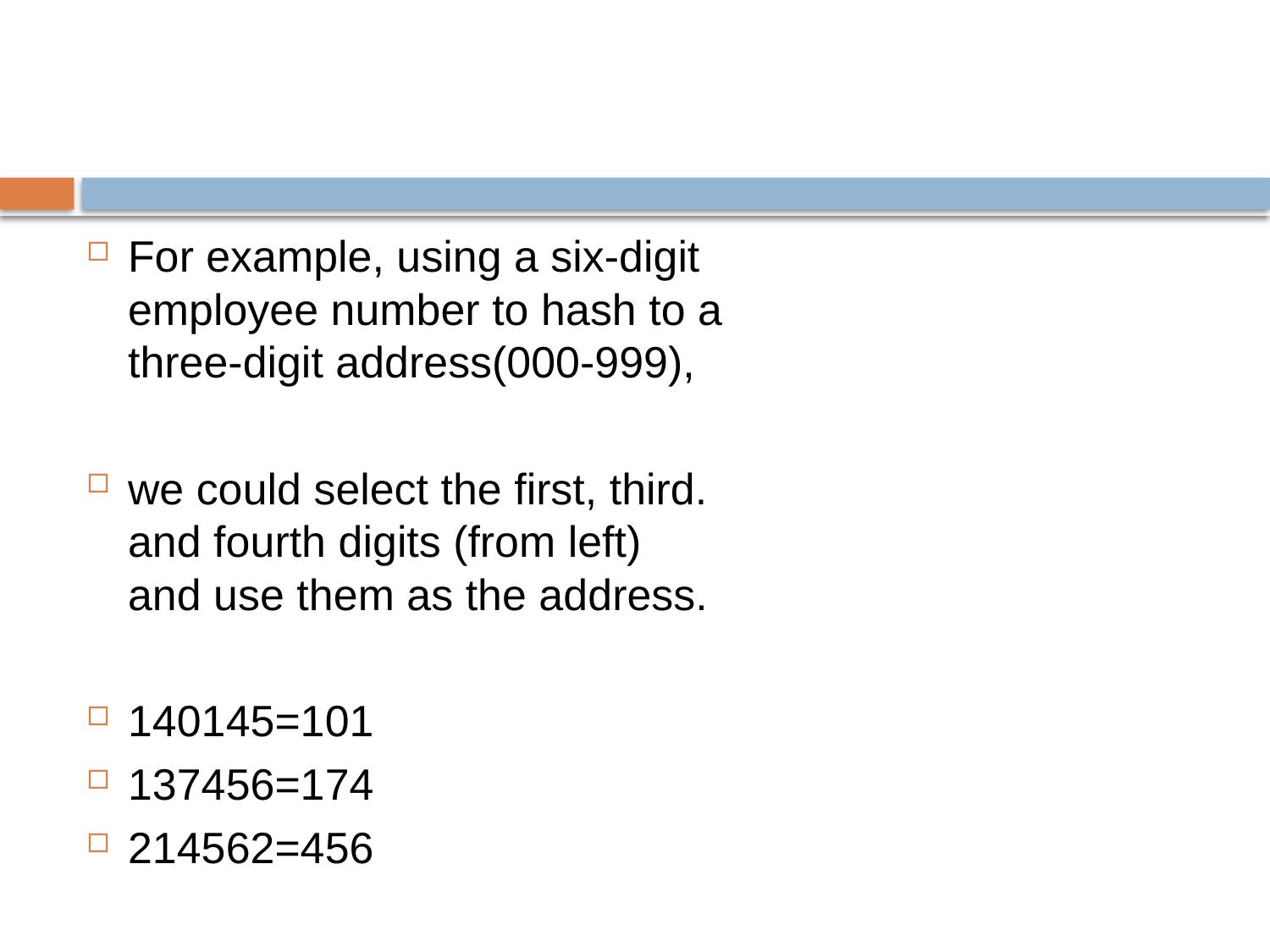

#
For example, using a six-digit employee number to hash to a three-digit address(000-999),

we could select the first, third. and fourth digits (from left) and use them as the address.

140145=101
137456=174
214562=456